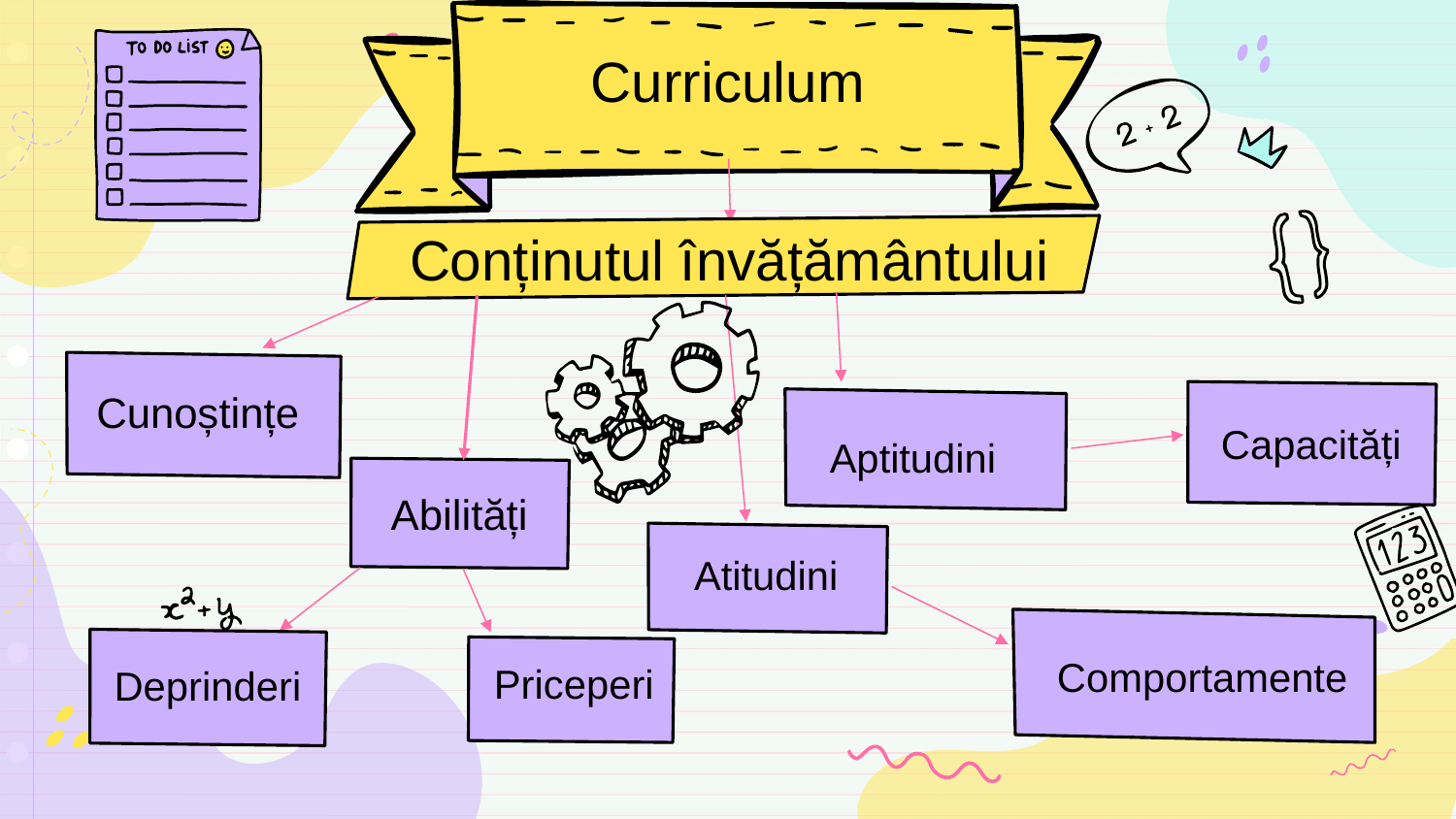

# Curriculum

Conținutul învățământului

Cunoștințe

Capacități
Aptitudini

Abilități

Atitudini

Comportamente
Priceperi
Deprinderi